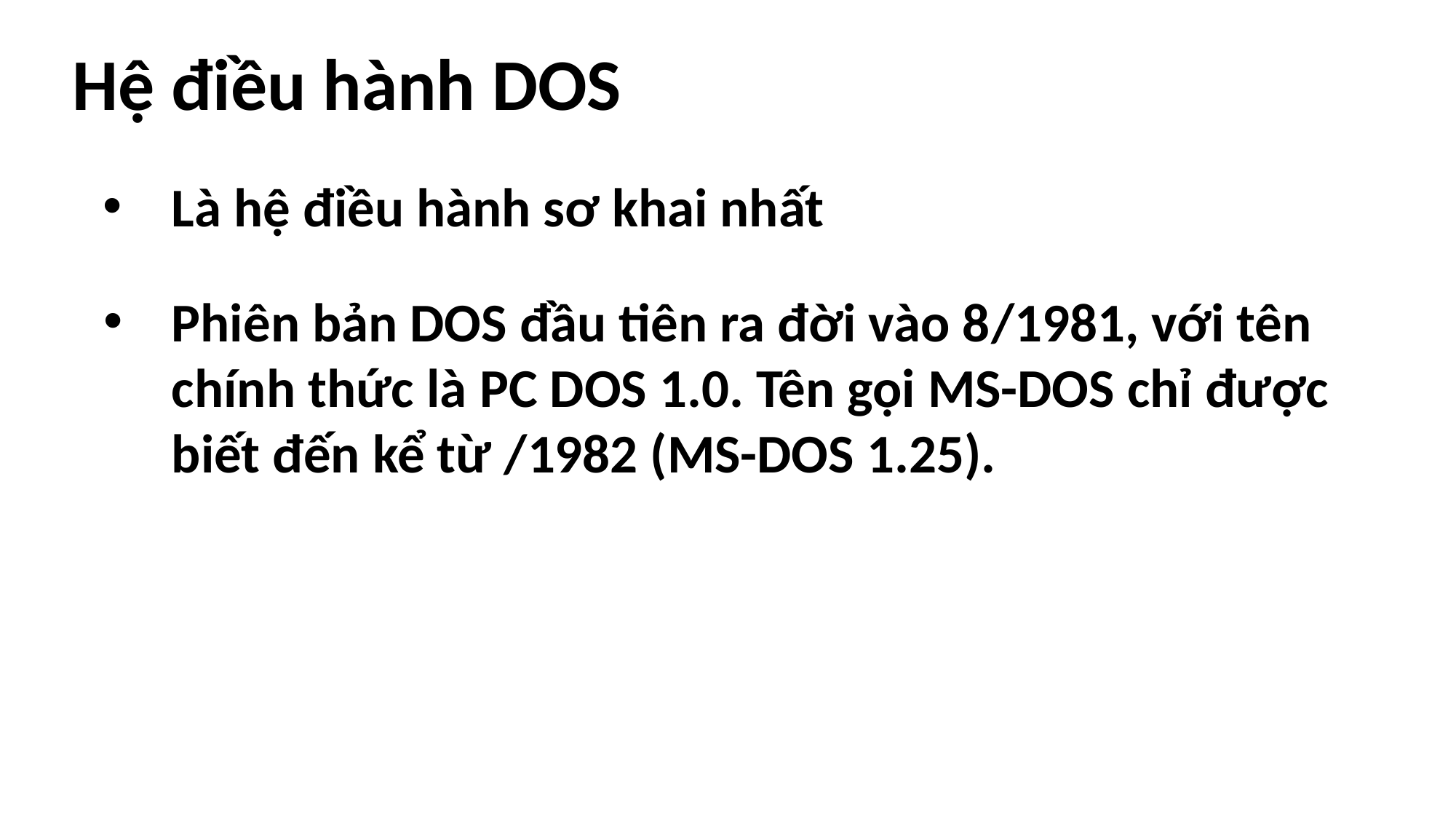

Hệ điều hành DOS
Là hệ điều hành sơ khai nhất
Phiên bản DOS đầu tiên ra đời vào 8/1981, với tên chính thức là PC DOS 1.0. Tên gọi MS-DOS chỉ được biết đến kể từ /1982 (MS-DOS 1.25).